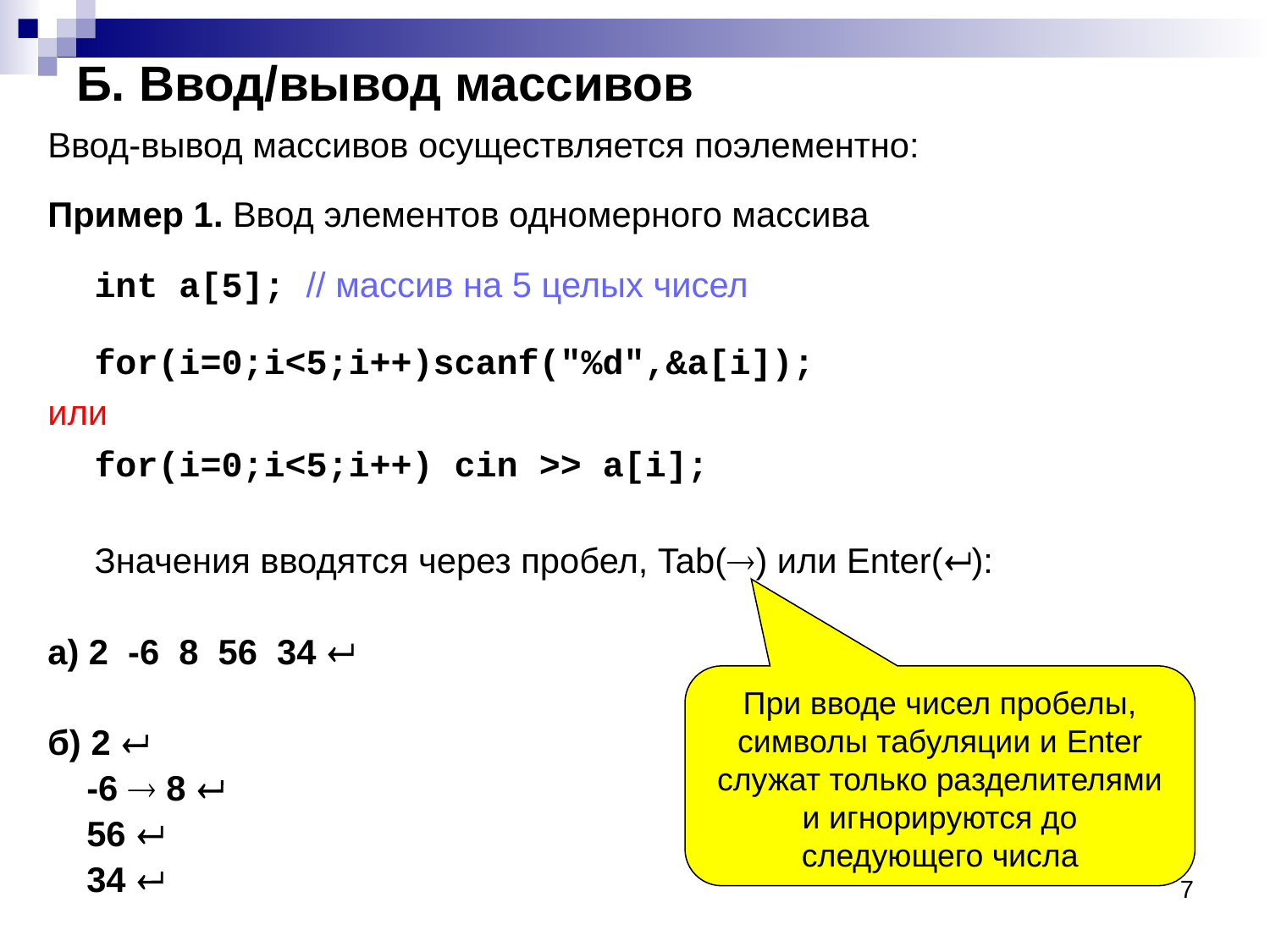

Б. Ввод/вывод массивов
Ввод-вывод массивов осуществляется поэлементно:

Пример 1. Ввод элементов одномерного массива

	int a[5]; // массив на 5 целых чисел

	for(i=0;i<5;i++)scanf("%d",&a[i]);
или
	for(i=0;i<5;i++) cin >> a[i];

	Значения вводятся через пробел, Tab(→) или Enter(↵):

а) 2  -6  8  56  34 ↵

б) 2 ↵
    -6 → 8 ↵
    56 ↵
    34 ↵
При вводе чисел пробелы, символы табуляции и Enter служат только разделителями и игнорируются до следующего числа
7